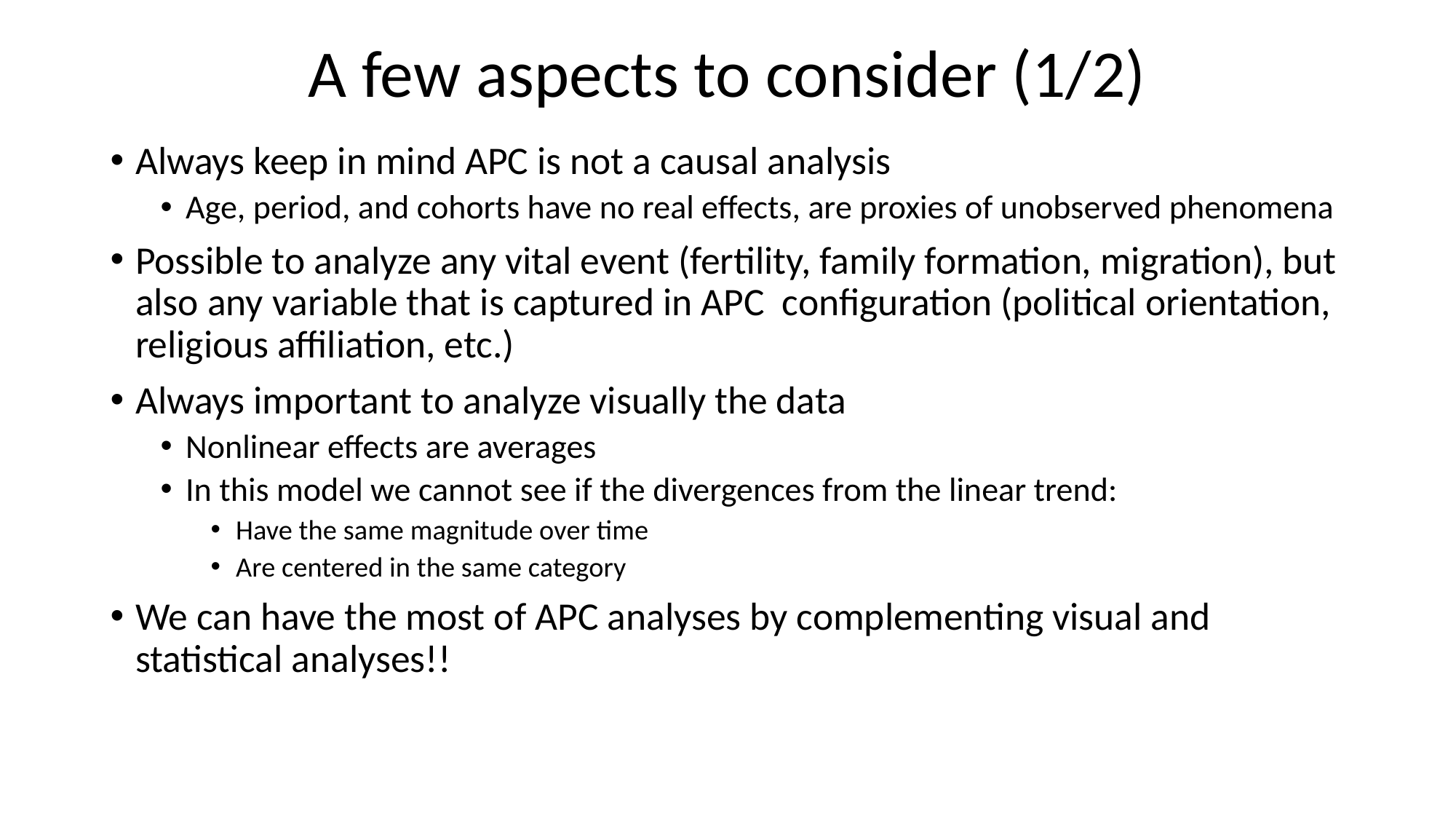

A few aspects to consider (1/2)
Always keep in mind APC is not a causal analysis
Age, period, and cohorts have no real effects, are proxies of unobserved phenomena
Possible to analyze any vital event (fertility, family formation, migration), but also any variable that is captured in APC  configuration (political orientation, religious affiliation, etc.)
Always important to analyze visually the data
Nonlinear effects are averages
In this model we cannot see if the divergences from the linear trend:
Have the same magnitude over time
Are centered in the same category
We can have the most of APC analyses by complementing visual and statistical analyses!!